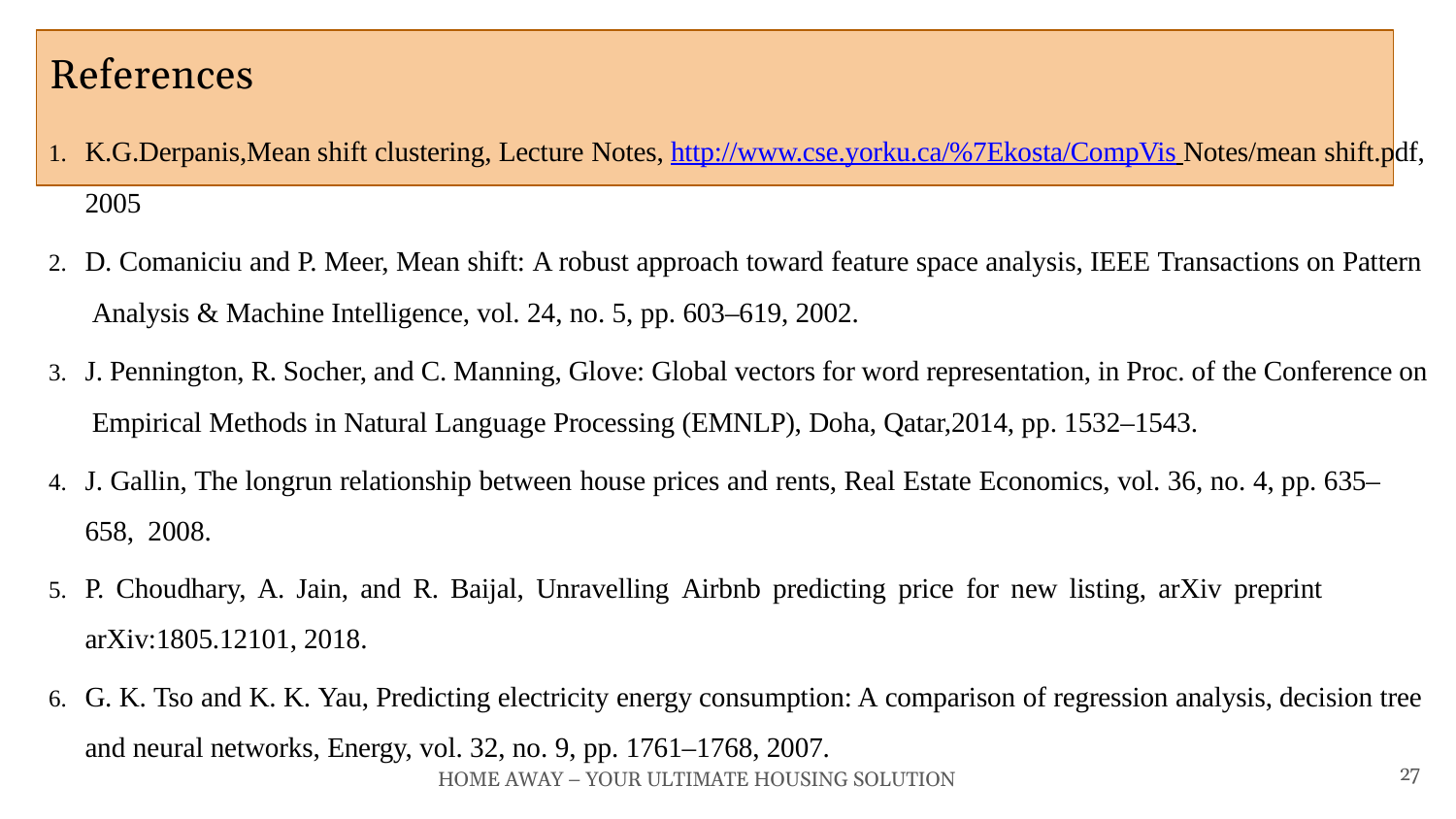

# References
K.G.Derpanis,Mean shift clustering, Lecture Notes, http://www.cse.yorku.ca/%7Ekosta/CompVis Notes/mean shift.pdf,
2005
D. Comaniciu and P. Meer, Mean shift: A robust approach toward feature space analysis, IEEE Transactions on Pattern  Analysis & Machine Intelligence, vol. 24, no. 5, pp. 603–619, 2002.
J. Pennington, R. Socher, and C. Manning, Glove: Global vectors for word representation, in Proc. of the Conference on  Empirical Methods in Natural Language Processing (EMNLP), Doha, Qatar,2014, pp. 1532–1543.
J. Gallin, The longrun relationship between house prices and rents, Real Estate Economics, vol. 36, no. 4, pp. 635–658,  2008.
P. Choudhary, A. Jain, and R. Baijal, Unravelling Airbnb predicting price for new listing, arXiv preprint  arXiv:1805.12101, 2018.
G. K. Tso and K. K. Yau, Predicting electricity energy consumption: A comparison of regression analysis, decision tree
and neural networks, Energy, vol. 32, no. 9, pp. 1761–1768, 2007.
27
HOME AWAY – YOUR ULTIMATE HOUSING SOLUTION